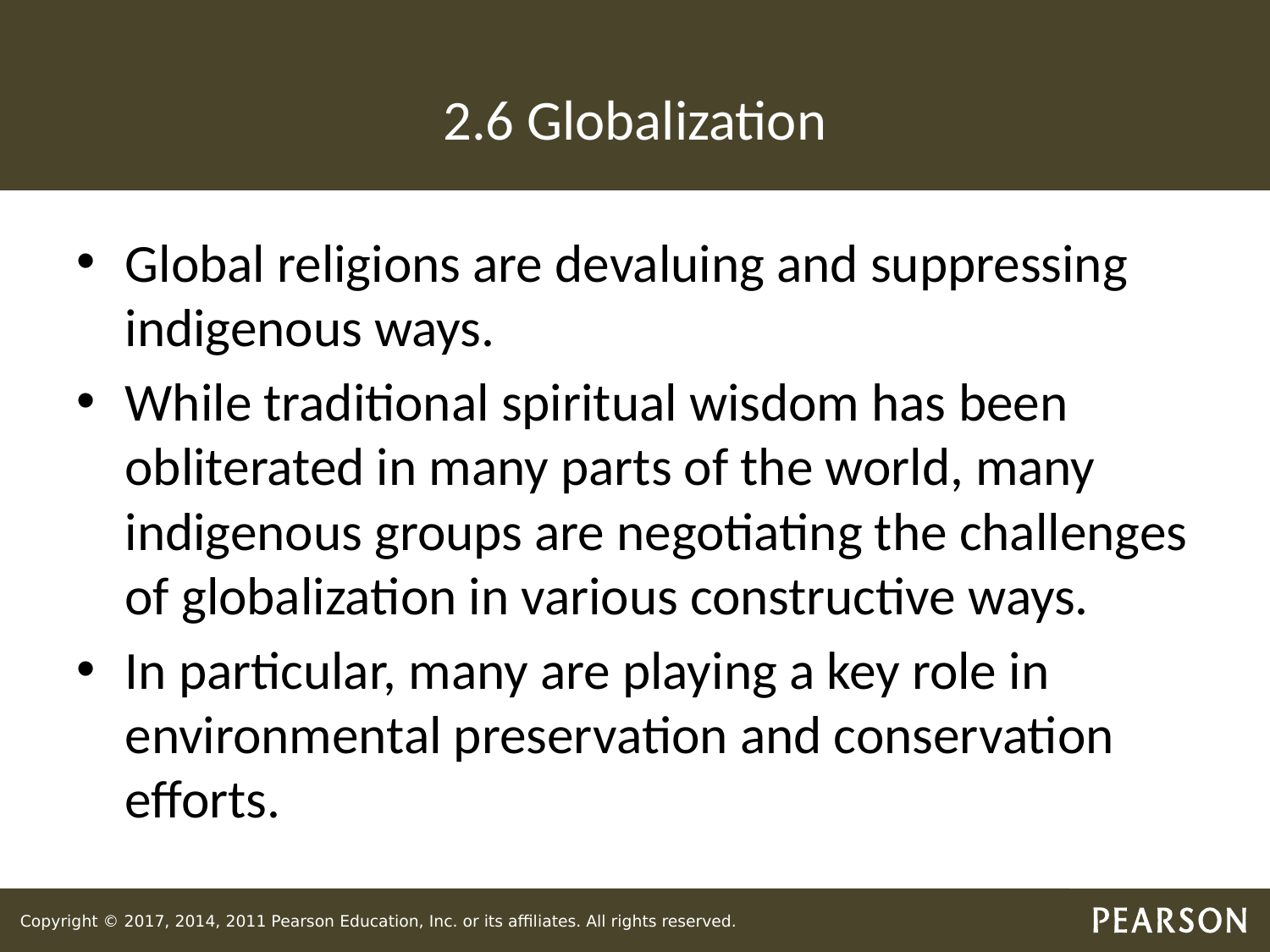

# 2.6 Globalization
Global religions are devaluing and suppressing indigenous ways.
While traditional spiritual wisdom has been obliterated in many parts of the world, many indigenous groups are negotiating the challenges of globalization in various constructive ways.
In particular, many are playing a key role in environmental preservation and conservation efforts.